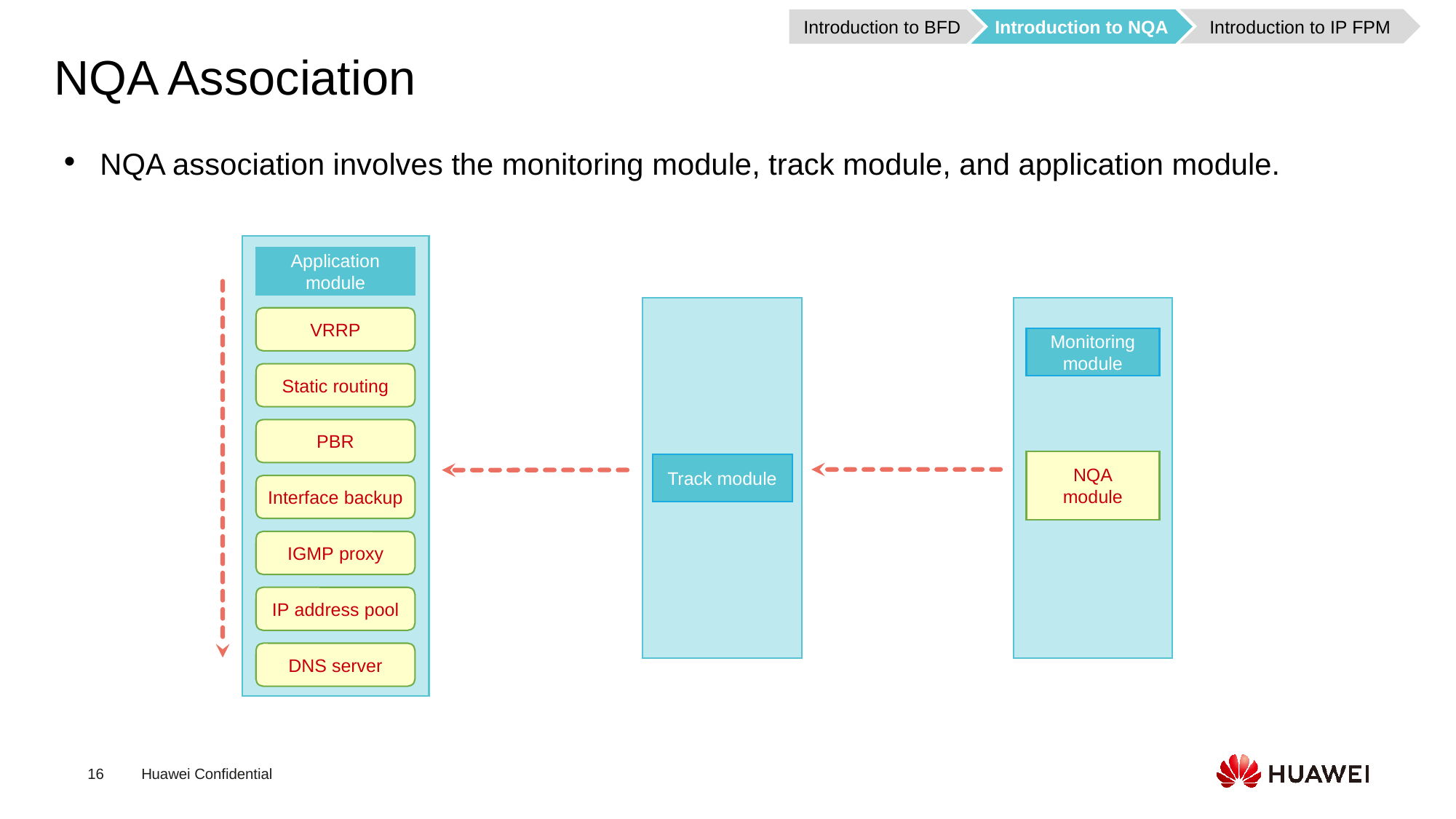

Introduction to IP FPM
Introduction to BFD
Introduction to NQA
# NQA Association
NQA association involves the monitoring module, track module, and application module.

Application module

Track module

Monitoring module
NQA
module
VRRP
Static routing
PBR

Interface backup
IGMP proxy
IP address pool
DNS server